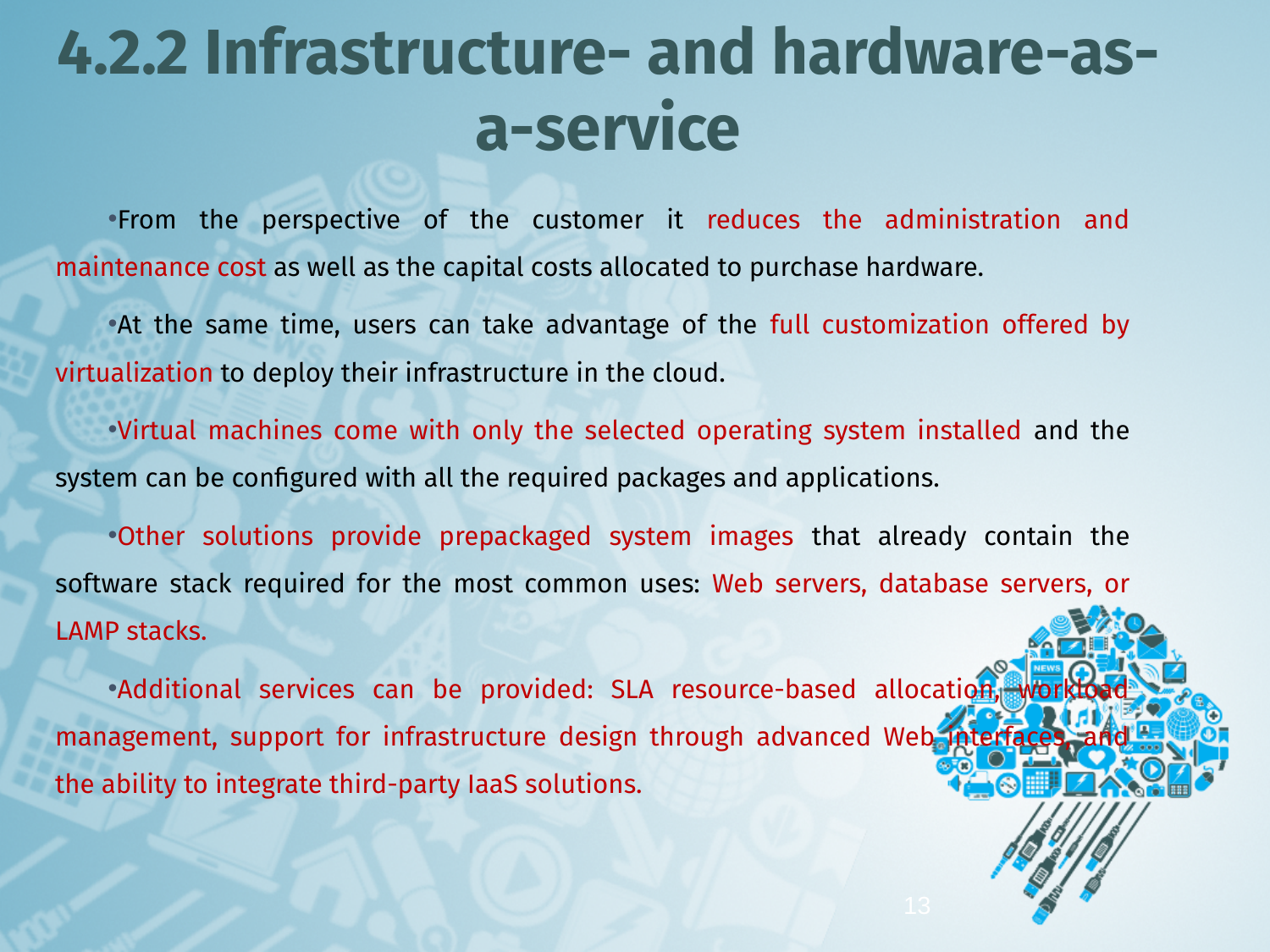

# 4.2.2 Infrastructure- and hardware-as-a-service
From the perspective of the customer it reduces the administration and maintenance cost as well as the capital costs allocated to purchase hardware.
At the same time, users can take advantage of the full customization offered by virtualization to deploy their infrastructure in the cloud.
Virtual machines come with only the selected operating system installed and the system can be configured with all the required packages and applications.
Other solutions provide prepackaged system images that already contain the software stack required for the most common uses: Web servers, database servers, or LAMP stacks.
Additional services can be provided: SLA resource-based allocation, workload management, support for infrastructure design through advanced Web interfaces, and the ability to integrate third-party IaaS solutions.
13